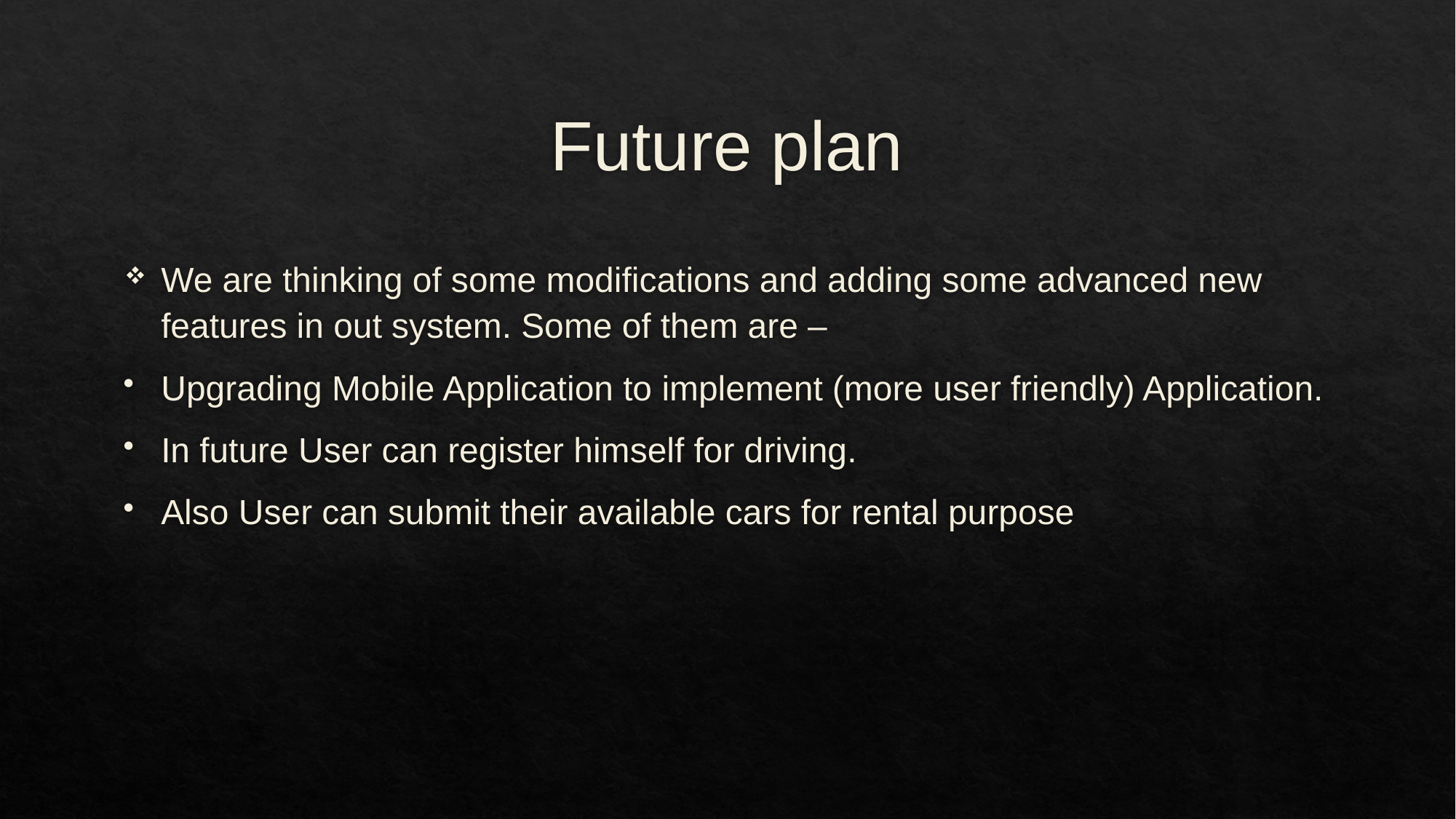

# Future plan
We are thinking of some modifications and adding some advanced new features in out system. Some of them are –
Upgrading Mobile Application to implement (more user friendly) Application.
In future User can register himself for driving.
Also User can submit their available cars for rental purpose